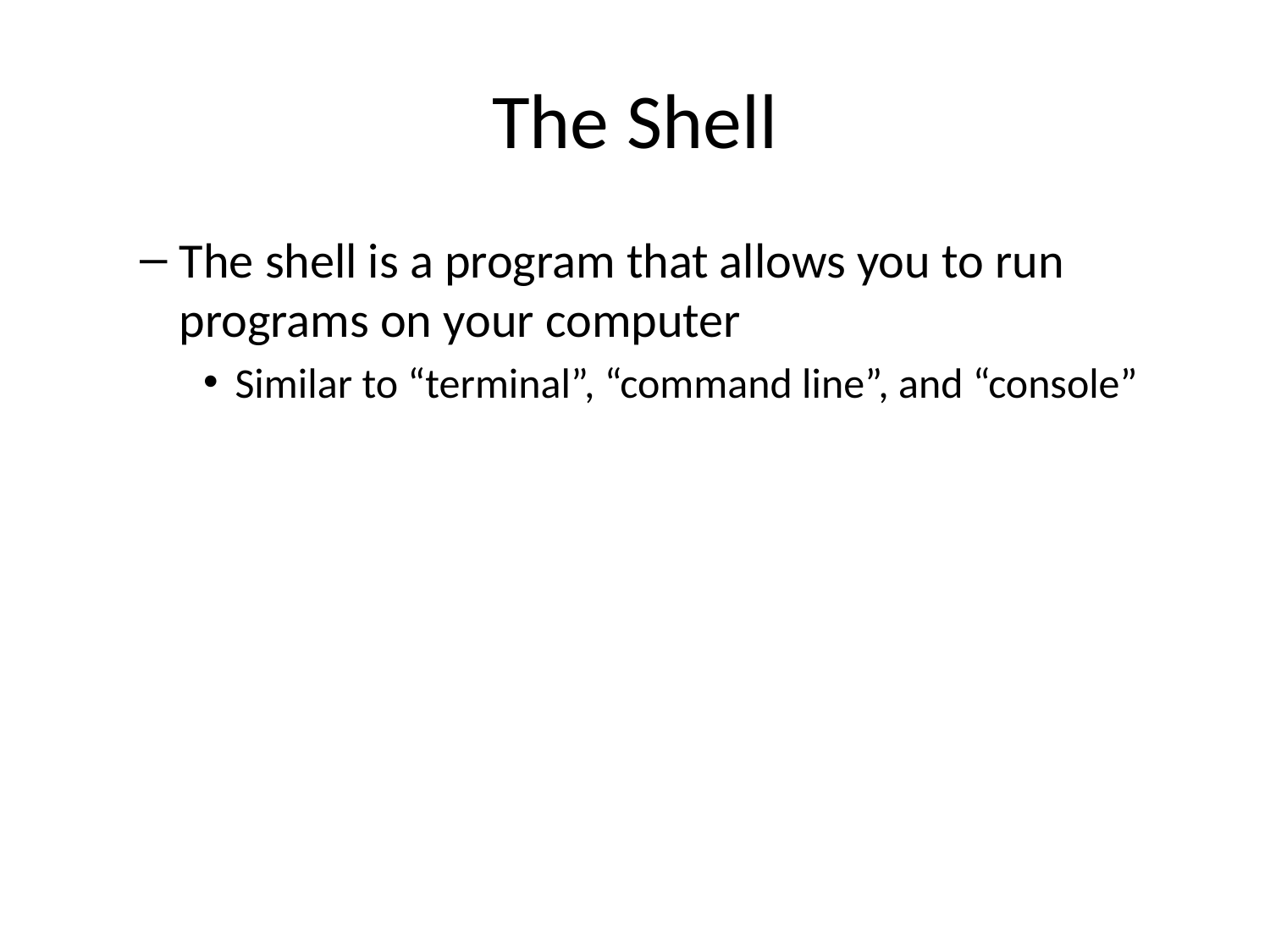

# The Shell
The shell is a program that allows you to run programs on your computer
Similar to “terminal”, “command line”, and “console”